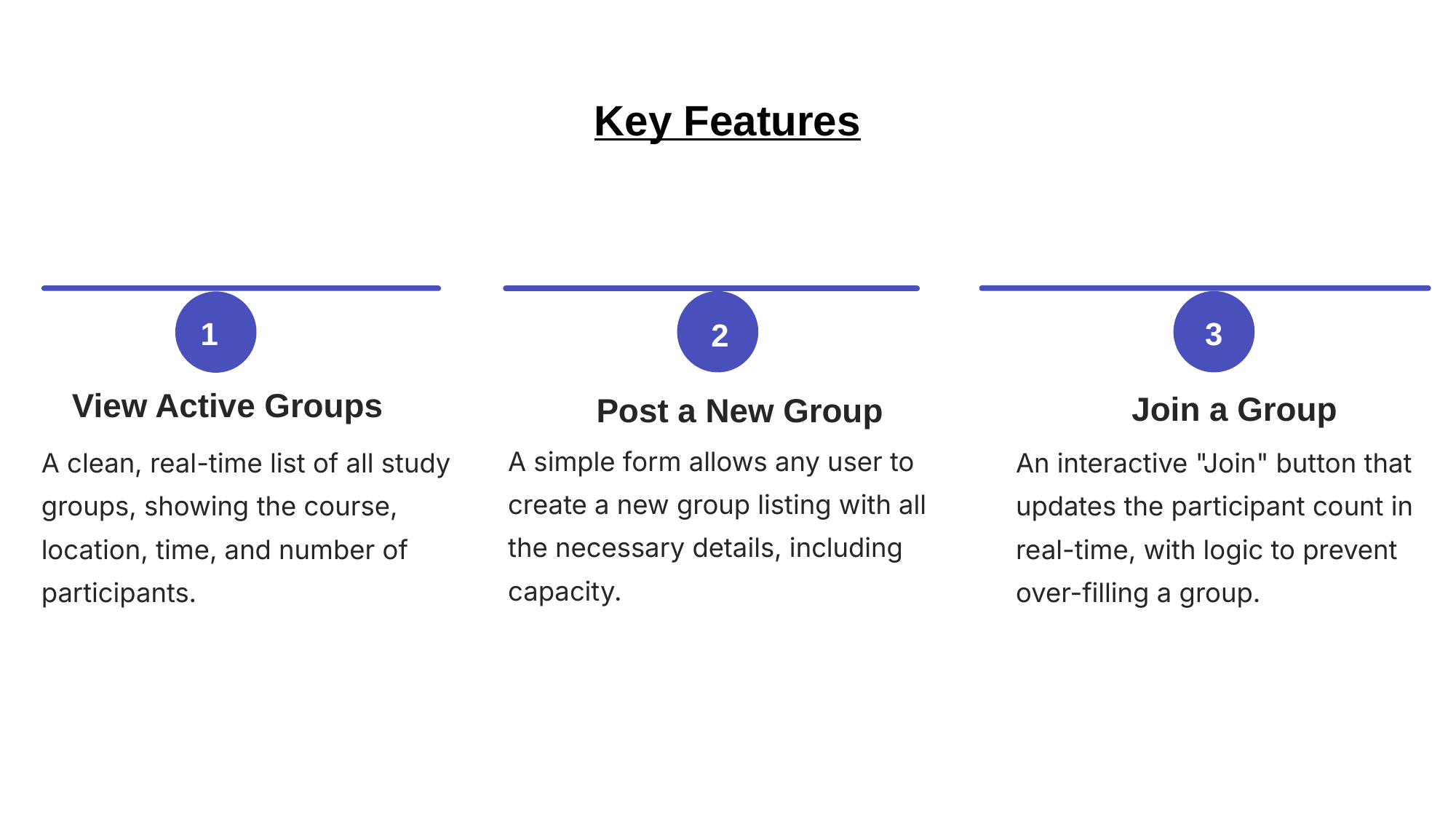

Key Features

1
3
2
View Active Groups
Join a Group
Post a New Group
A simple form allows any user to create a new group listing with all the necessary details, including capacity.
A clean, real-time list of all study groups, showing the course, location, time, and number of participants.
An interactive "Join" button that updates the participant count in real-time, with logic to prevent over-filling a group.